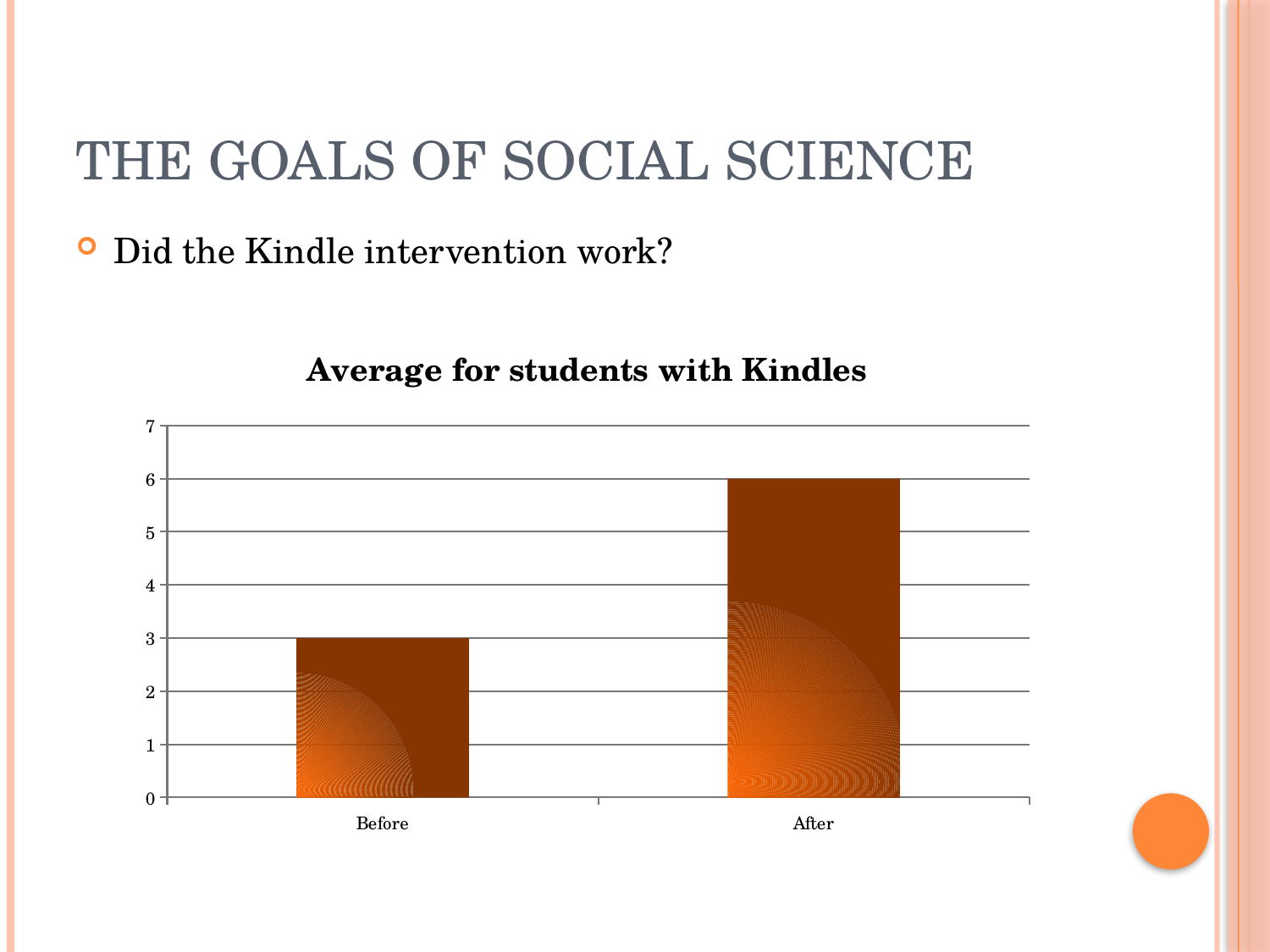

# The Goals of Social Science
Did the Kindle intervention work?

### Chart:

| Category | Average for students with Kindles |
|---|---|
| Before | 3.0 |
| After | 6.0 |